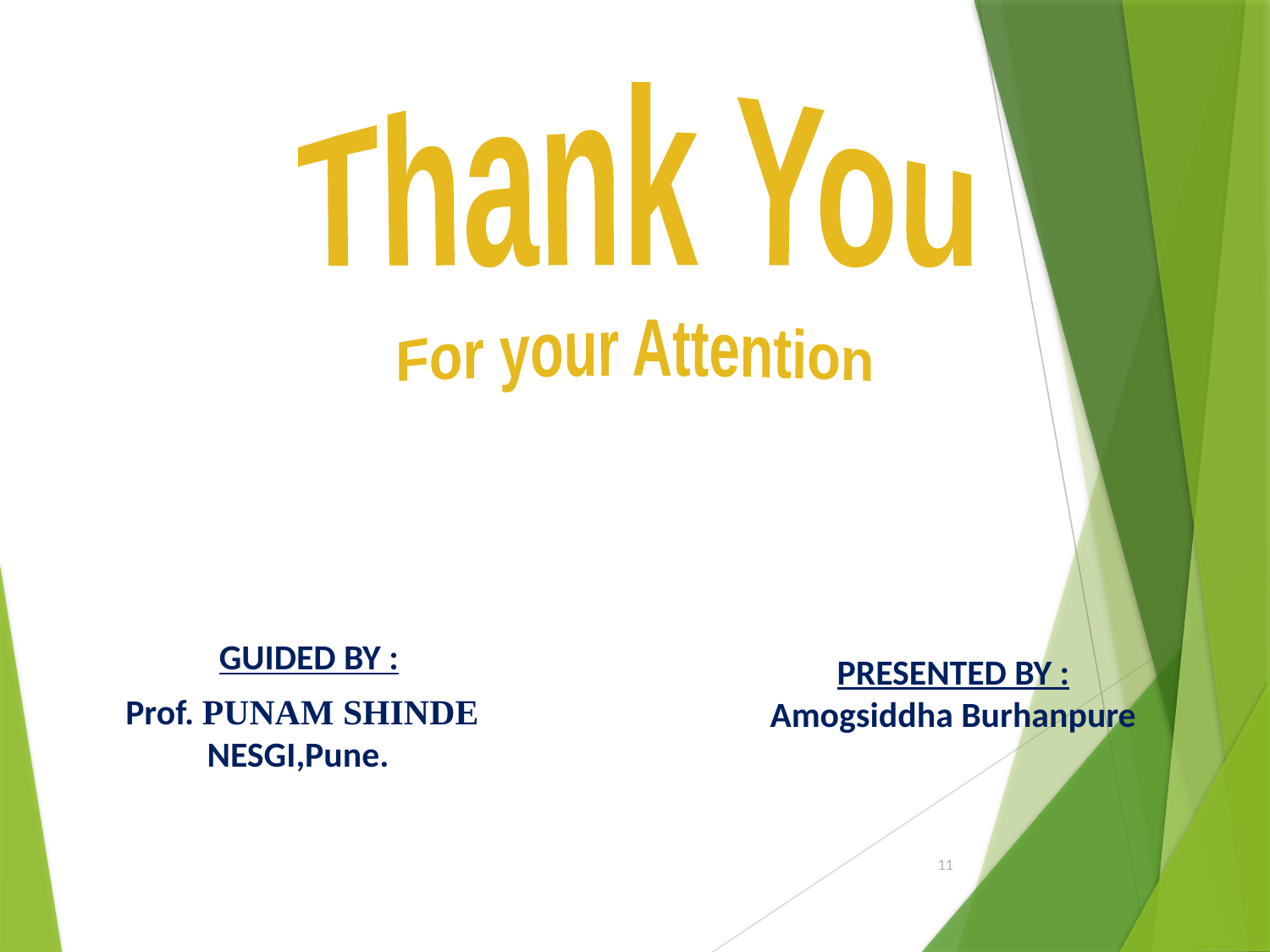

Thank You
For your Attention
 GUIDED BY :
 Prof. PUNAM SHINDE NESGI,Pune.
PRESENTED BY :
Amogsiddha Burhanpure

11